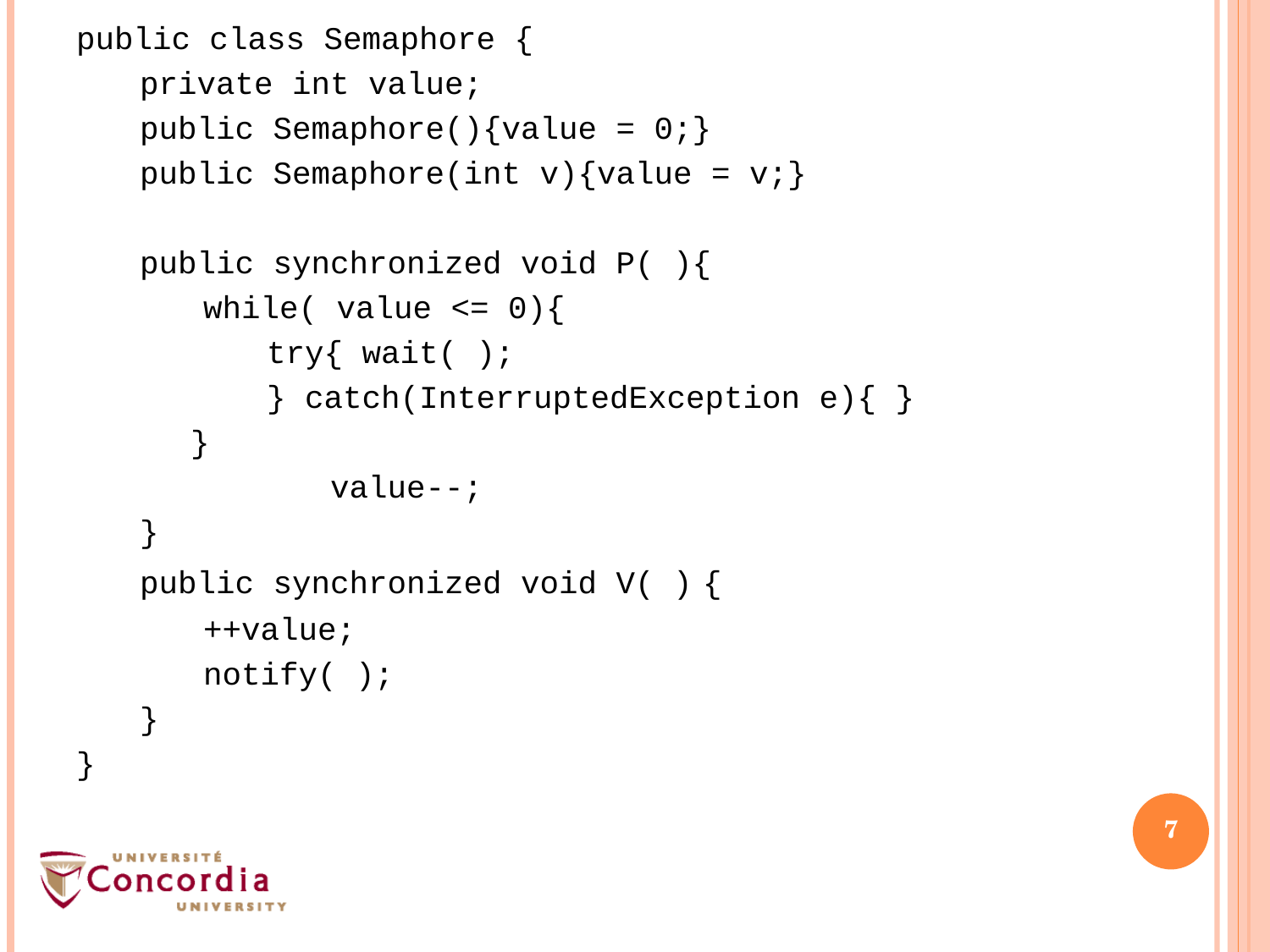

public class Semaphore {
private int value;
public Semaphore(){value = 0;}
public Semaphore(int v){value = v;}

public synchronized void P( ){
while( value <= 0){
try{ wait( );
} catch(InterruptedException e){ }
      }
 		value--;
}
public synchronized void V( ) {
++value;
notify( );
}
}
7
7